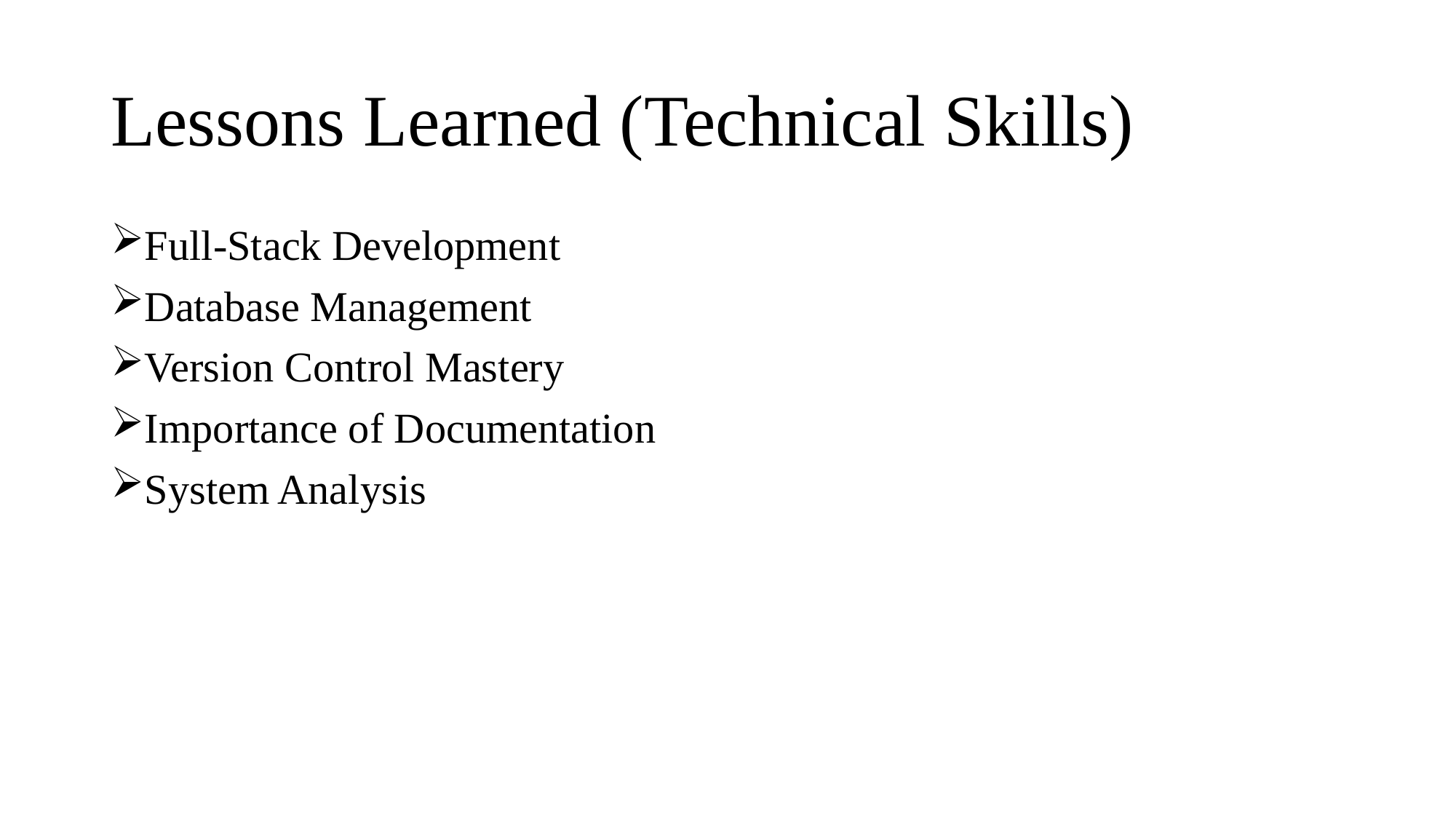

# Lessons Learned (Technical Skills)
Full-Stack Development
Database Management
Version Control Mastery
Importance of Documentation
System Analysis